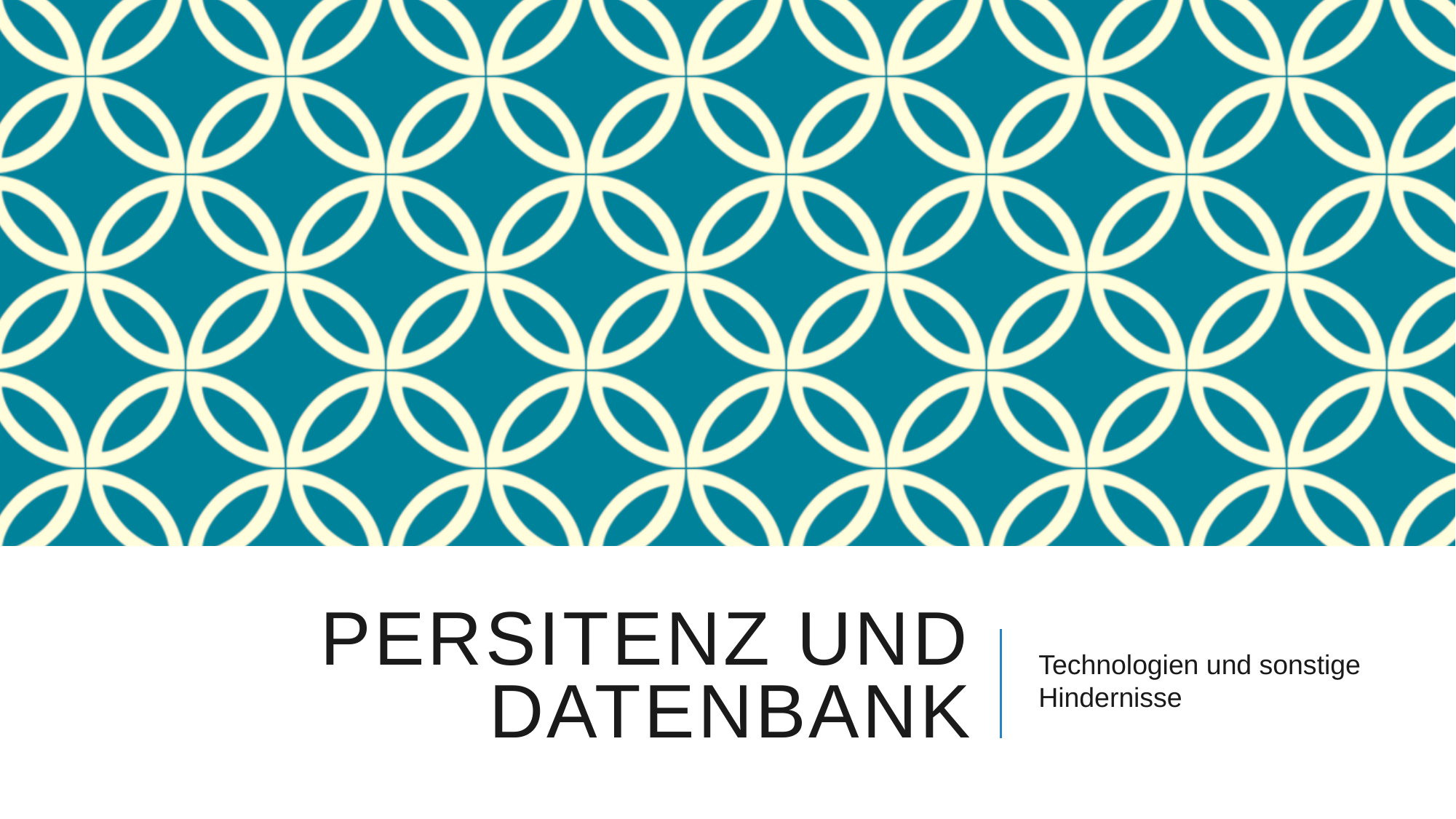

# Persitenz und Datenbank
Technologien und sonstige Hindernisse